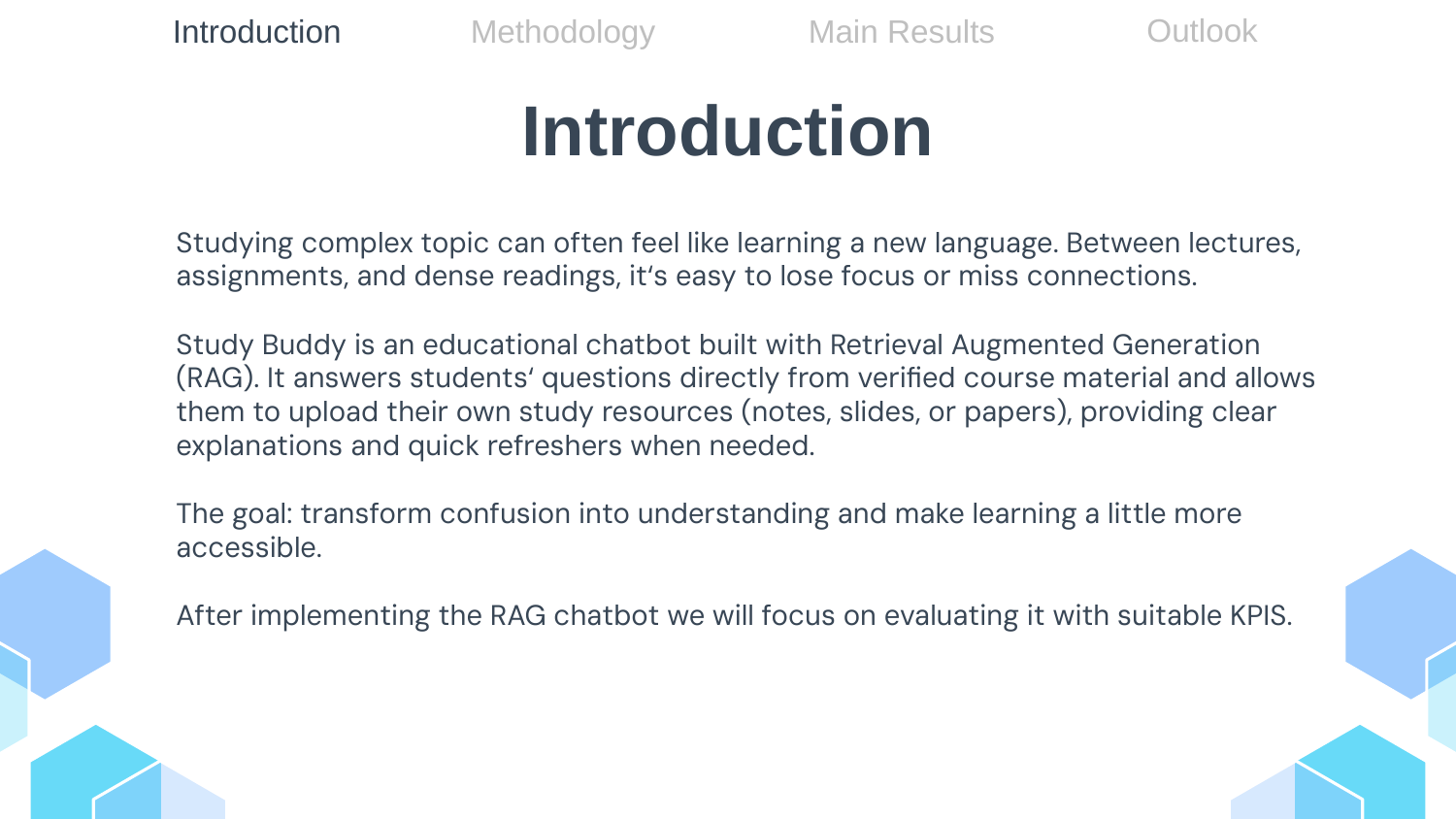

Outlook
Main Results
Introduction
Methodology
# Introduction
Studying complex topic can often feel like learning a new language. Between lectures, assignments, and dense readings, it‘s easy to lose focus or miss connections.

Study Buddy is an educational chatbot built with Retrieval Augmented Generation (RAG). It answers students‘ questions directly from verified course material and allows them to upload their own study resources (notes, slides, or papers), providing clear explanations and quick refreshers when needed.

The goal: transform confusion into understanding and make learning a little more accessible.

After implementing the RAG chatbot we will focus on evaluating it with suitable KPIS.